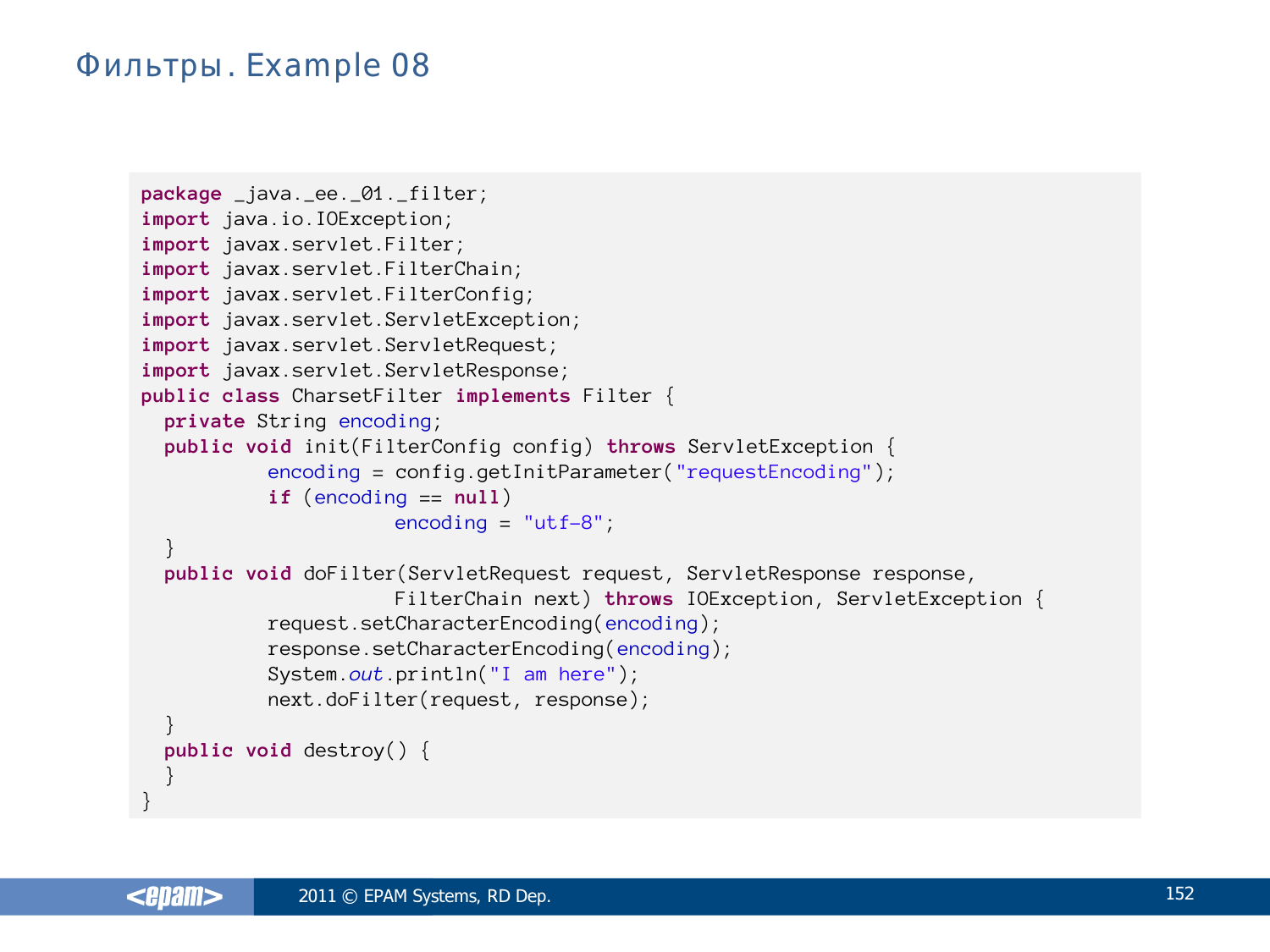

# Фильтры. Example 08
package _java._ee._01._filter;
import java.io.IOException;
import javax.servlet.Filter;
import javax.servlet.FilterChain;
import javax.servlet.FilterConfig;
import javax.servlet.ServletException;
import javax.servlet.ServletRequest;
import javax.servlet.ServletResponse;
public class CharsetFilter implements Filter {
  private String encoding;
  public void init(FilterConfig config) throws ServletException {
	encoding = config.getInitParameter("requestEncoding");
	if (encoding == null)
		encoding = "utf-8";
  }
  public void doFilter(ServletRequest request, ServletResponse response,
		FilterChain next) throws IOException, ServletException {
	request.setCharacterEncoding(encoding);
	response.setCharacterEncoding(encoding);
	System.out.println("I am here");
	next.doFilter(request, response);
  }
  public void destroy() {
  }
}
152
2011 © EPAM Systems, RD Dep.